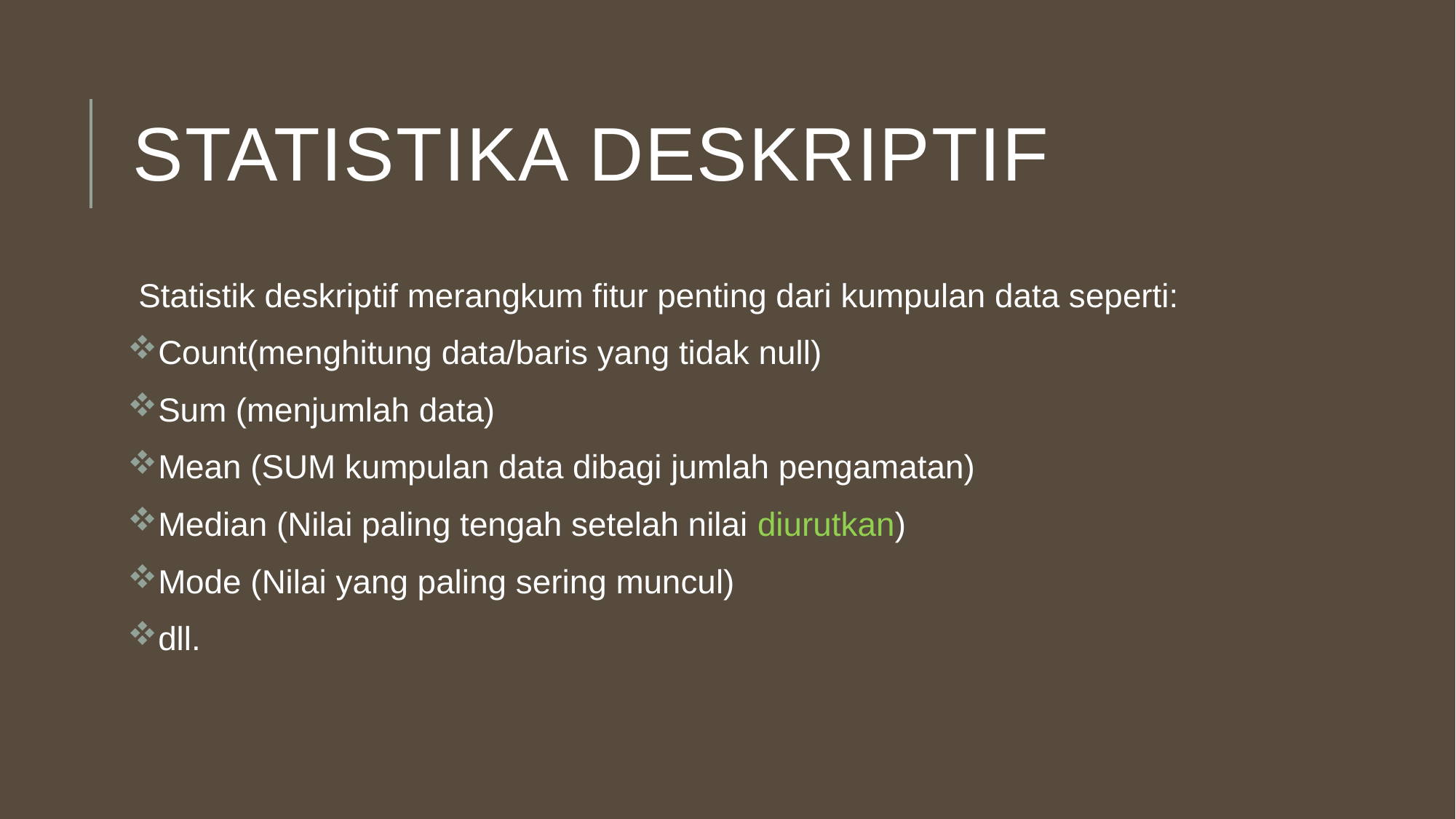

# Statistika deskriptif
Statistik deskriptif merangkum fitur penting dari kumpulan data seperti:
Count(menghitung data/baris yang tidak null)
Sum (menjumlah data)
Mean (SUM kumpulan data dibagi jumlah pengamatan)
Median (Nilai paling tengah setelah nilai diurutkan)
Mode (Nilai yang paling sering muncul)
dll.